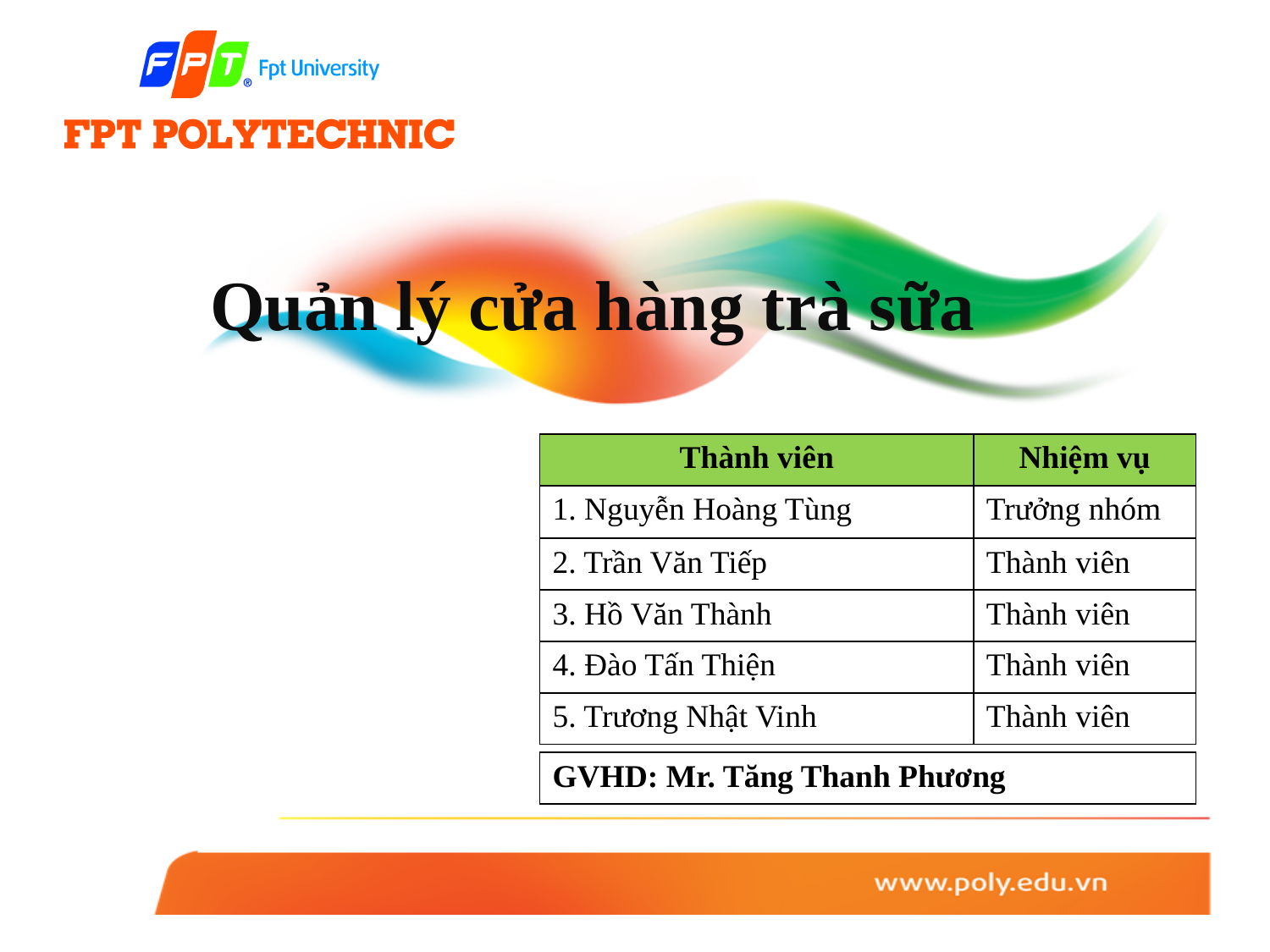

# Quản lý cửa hàng trà sữa
| Thành viên | Nhiệm vụ |
| --- | --- |
| 1. Nguyễn Hoàng Tùng | Trưởng nhóm |
| 2. Trần Văn Tiếp | Thành viên |
| 3. Hồ Văn Thành | Thành viên |
| 4. Đào Tấn Thiện | Thành viên |
| 5. Trương Nhật Vinh | Thành viên |
| GVHD: Mr. Tăng Thanh Phương |
| --- |